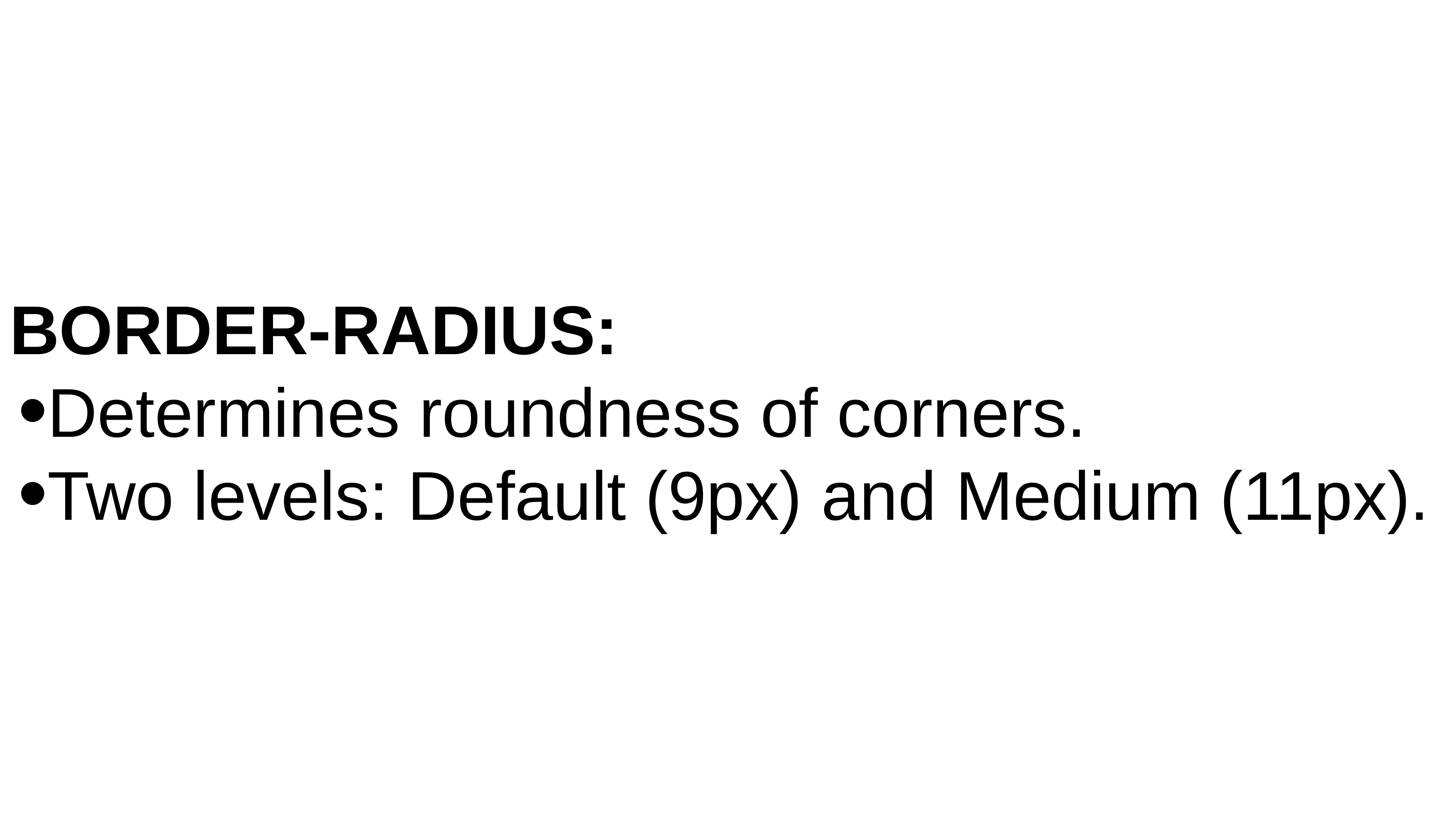

BORDER-RADIUS:
Determines roundness of corners.
Two levels: Default (9px) and Medium (11px).